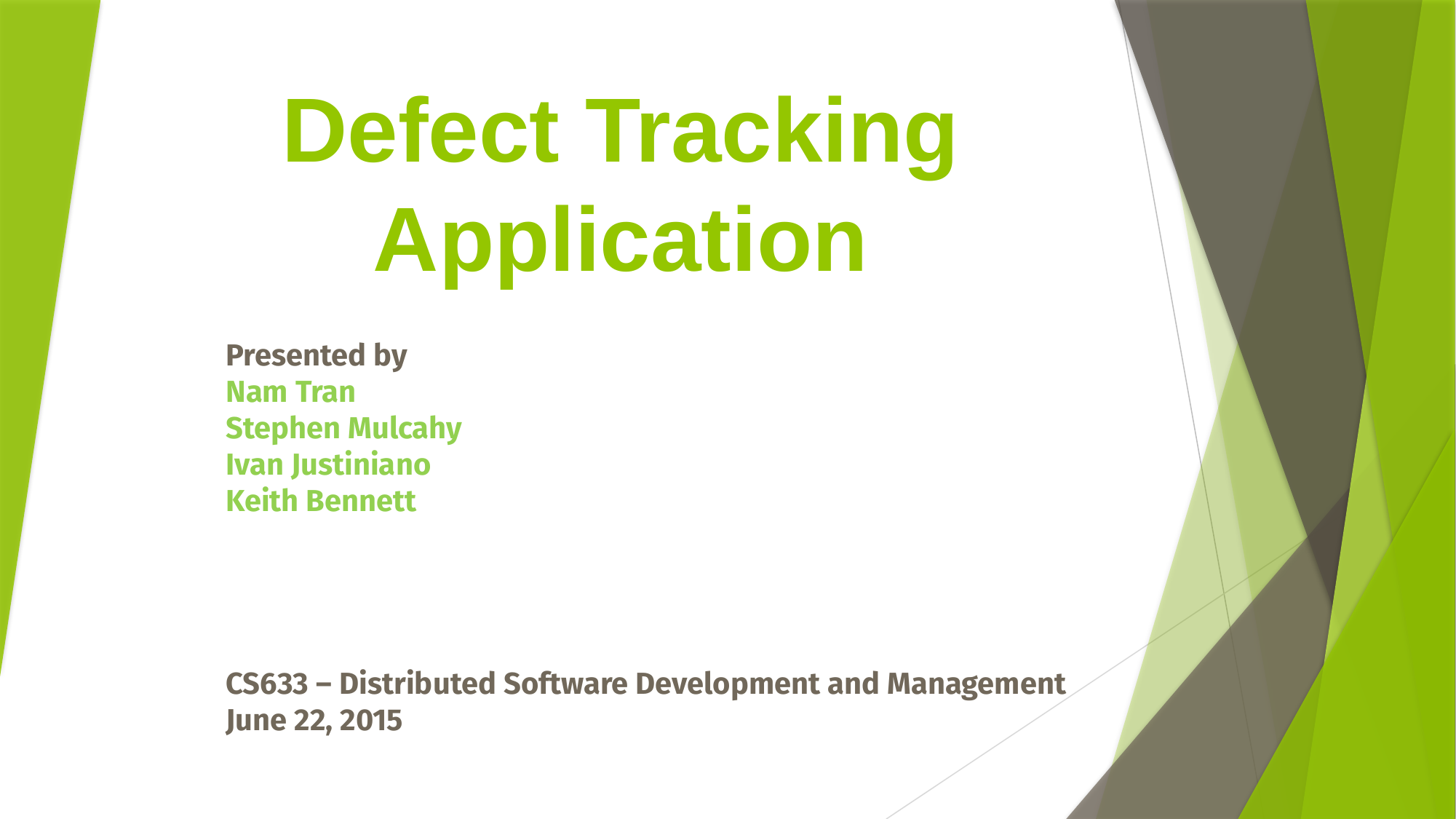

# Defect Tracking Application
Presented by
Nam Tran
Stephen Mulcahy
Ivan Justiniano
Keith Bennett

CS633 – Distributed Software Development and Management
June 22, 2015